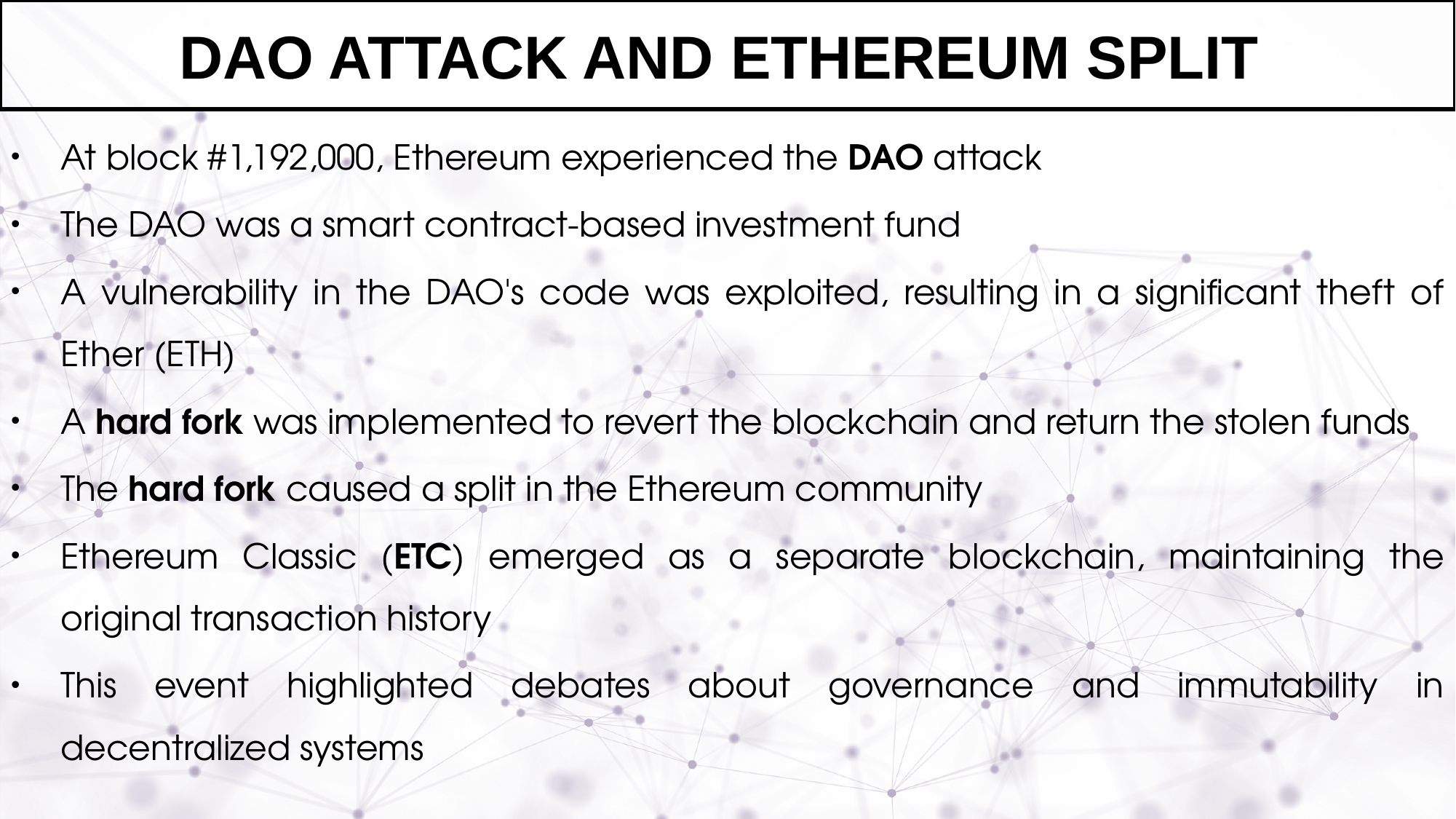

# DAO ATTACK AND ETHEREUM SPLIT
At block #1,192,000, Ethereum experienced the DAO attack
The DAO was a smart contract-based investment fund
A vulnerability in the DAO's code was exploited, resulting in a significant theft of Ether (ETH)
A hard fork was implemented to revert the blockchain and return the stolen funds
The hard fork caused a split in the Ethereum community
Ethereum Classic (ETC) emerged as a separate blockchain, maintaining the original transaction history
This event highlighted debates about governance and immutability in decentralized systems